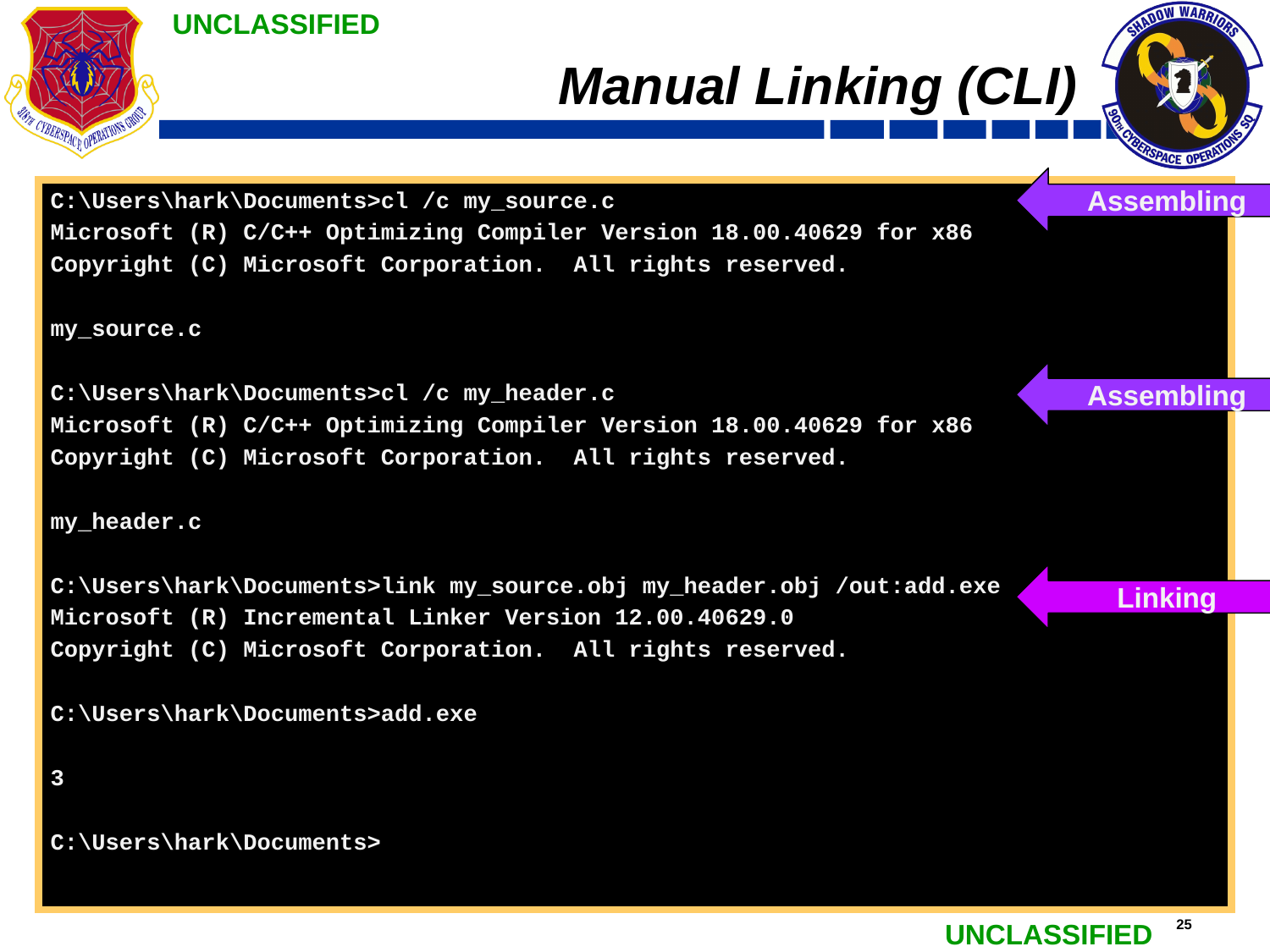

# Manual Linking (CLI)
Assembling
C:\Users\hark\Documents>cl /c my_source.c
Microsoft (R) C/C++ Optimizing Compiler Version 18.00.40629 for x86
Copyright (C) Microsoft Corporation.  All rights reserved.

my_source.c

C:\Users\hark\Documents>cl /c my_header.c
Microsoft (R) C/C++ Optimizing Compiler Version 18.00.40629 for x86
Copyright (C) Microsoft Corporation.  All rights reserved.

my_header.c

C:\Users\hark\Documents>link my_source.obj my_header.obj /out:add.exe
Microsoft (R) Incremental Linker Version 12.00.40629.0
Copyright (C) Microsoft Corporation.  All rights reserved.

C:\Users\hark\Documents>add.exe

3

C:\Users\hark\Documents>
Assembling
Linking